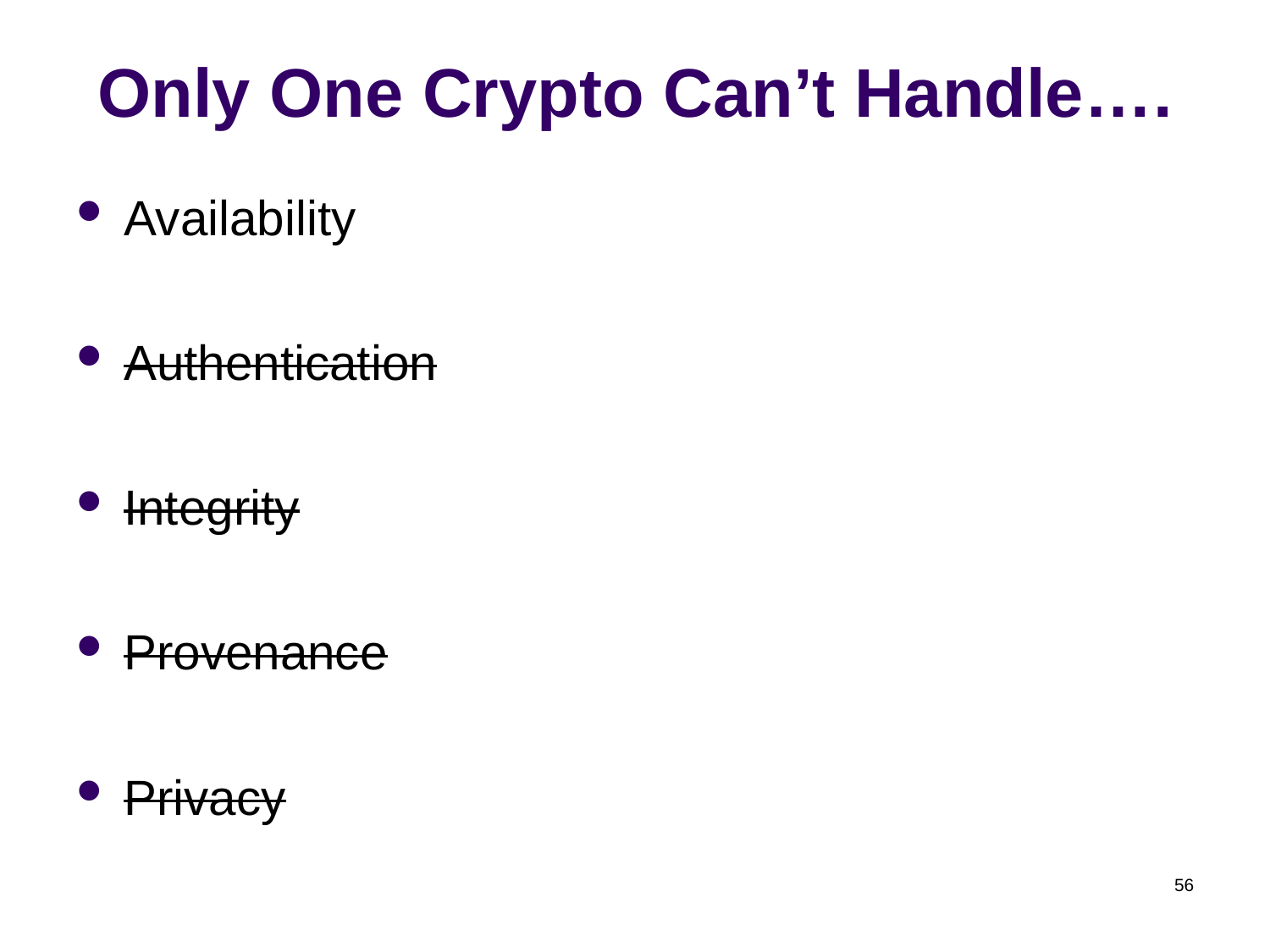

# Only One Crypto Can’t Handle….
Availability

Authentication

Integrity

Provenance

Privacy
56